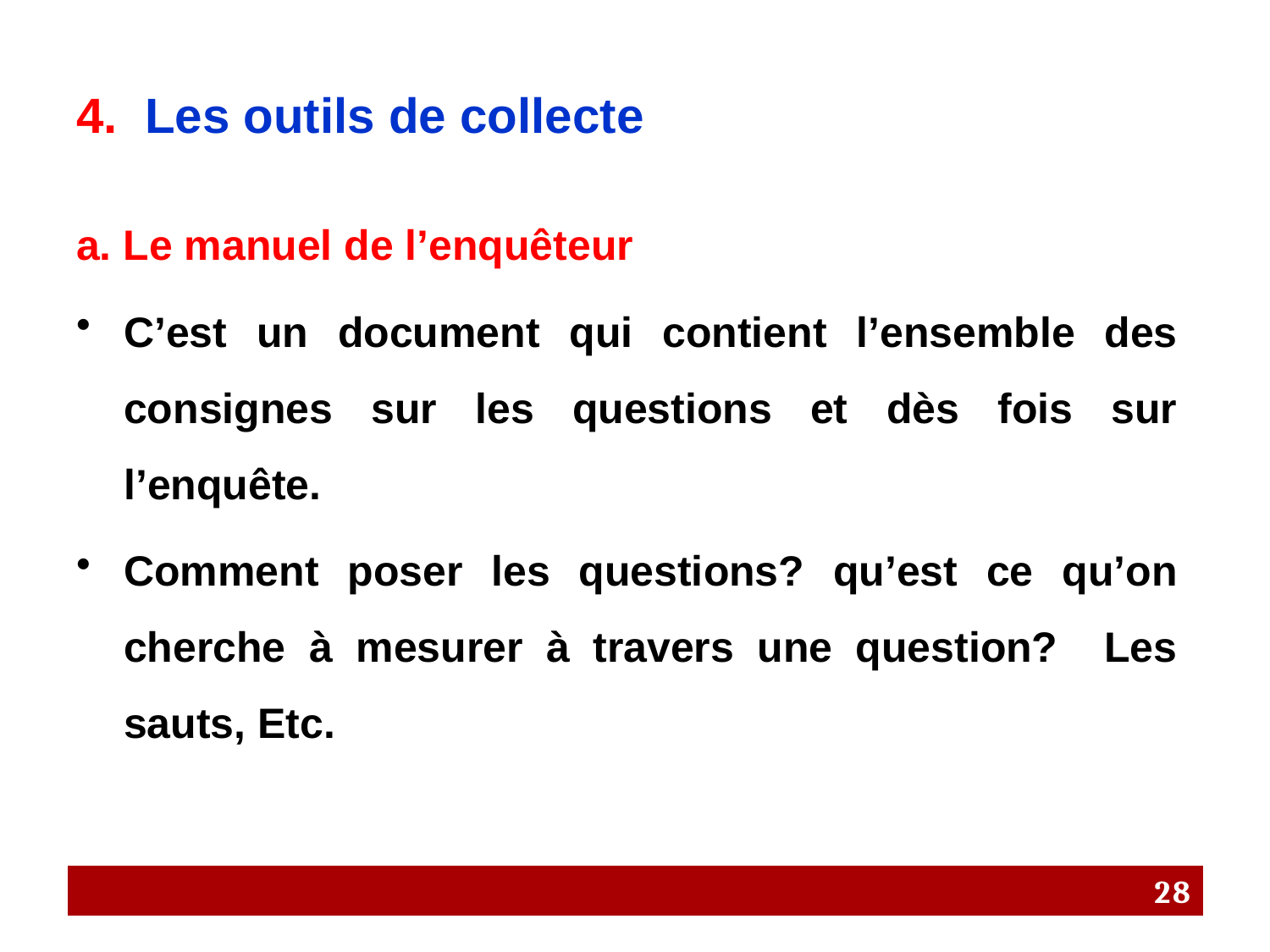

# 4.  Les outils de collecte
a. Le manuel de l’enquêteur
C’est un document qui contient l’ensemble des consignes sur les questions et dès fois sur l’enquête.
Comment poser les questions? qu’est ce qu’on cherche à mesurer à travers une question?  Les sauts, Etc.